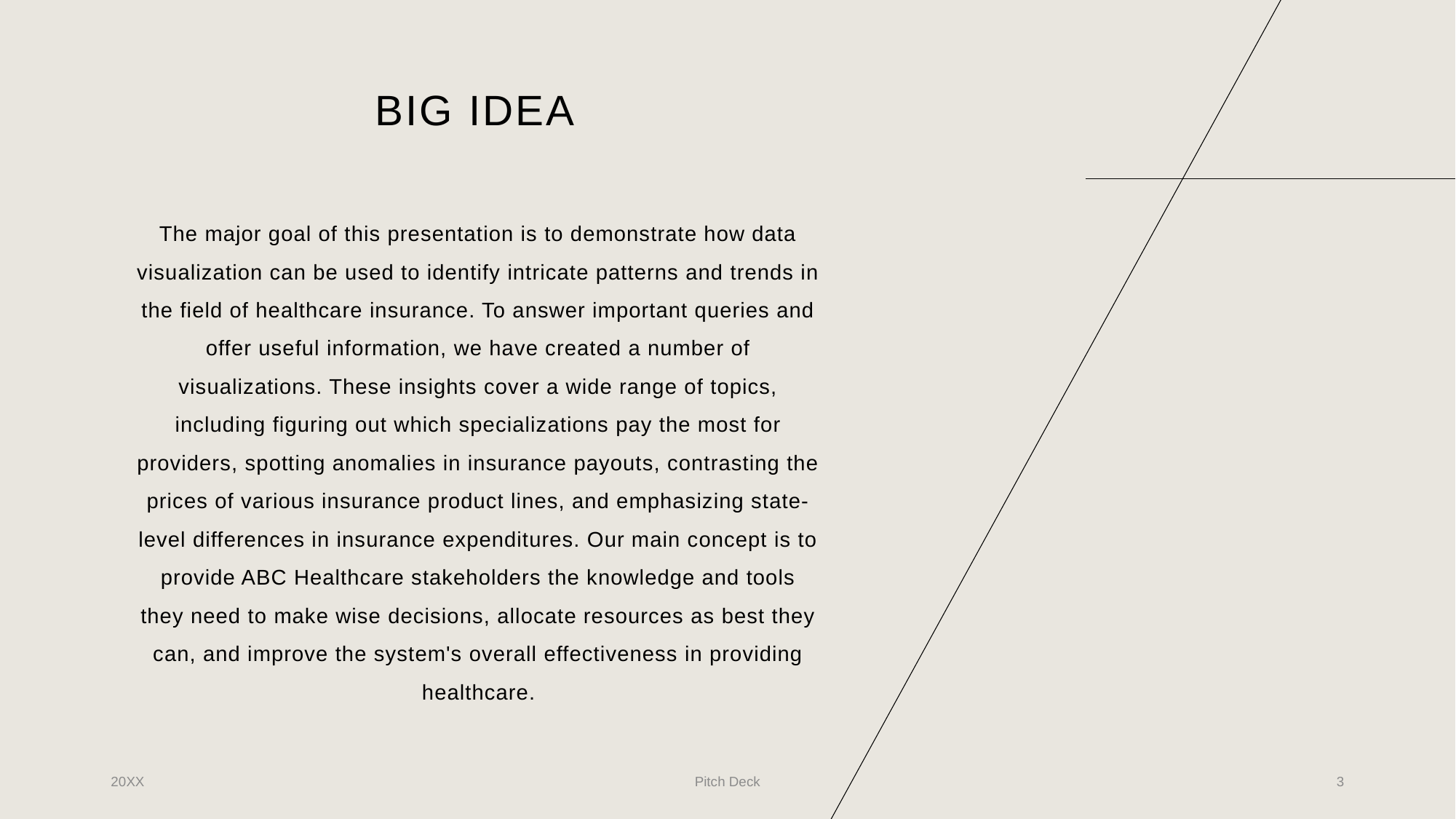

# BIG IDEA
The major goal of this presentation is to demonstrate how data visualization can be used to identify intricate patterns and trends in the field of healthcare insurance. To answer important queries and offer useful information, we have created a number of visualizations. These insights cover a wide range of topics, including figuring out which specializations pay the most for providers, spotting anomalies in insurance payouts, contrasting the prices of various insurance product lines, and emphasizing state-level differences in insurance expenditures. Our main concept is to provide ABC Healthcare stakeholders the knowledge and tools they need to make wise decisions, allocate resources as best they can, and improve the system's overall effectiveness in providing healthcare.
20XX
Pitch Deck
3